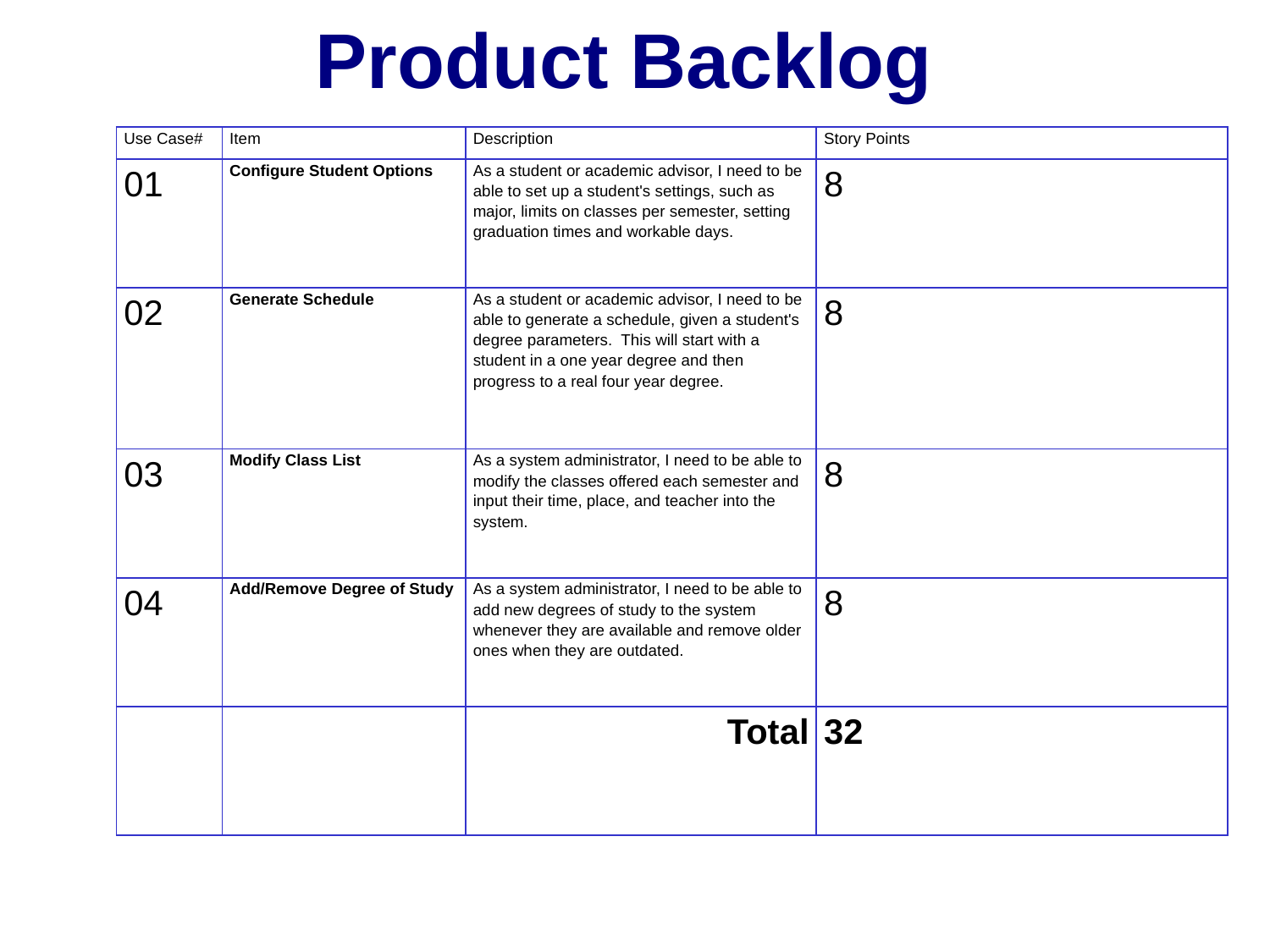

# Product Backlog
| Use Case# | Item | Description | Story Points |
| --- | --- | --- | --- |
| 01 | Configure Student Options | As a student or academic advisor, I need to be able to set up a student's settings, such as major, limits on classes per semester, setting graduation times and workable days. | 8 |
| 02 | Generate Schedule | As a student or academic advisor, I need to be able to generate a schedule, given a student's degree parameters. This will start with a student in a one year degree and then progress to a real four year degree. | 8 |
| 03 | Modify Class List | As a system administrator, I need to be able to modify the classes offered each semester and input their time, place, and teacher into the system. | 8 |
| 04 | Add/Remove Degree of Study | As a system administrator, I need to be able to add new degrees of study to the system whenever they are available and remove older ones when they are outdated. | 8 |
|  |  | Total | 32 |